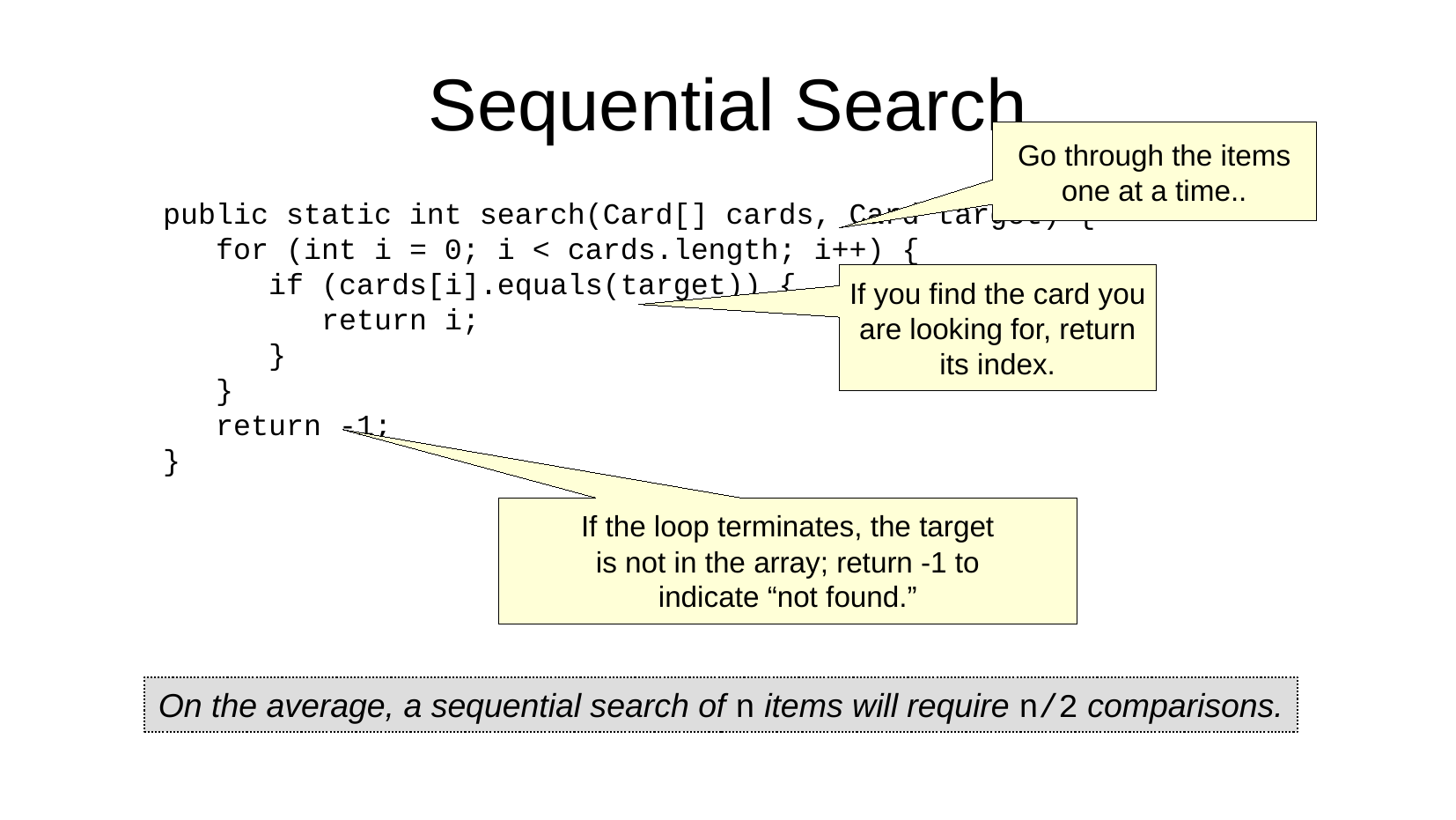

Sequential Search
Go through the items
one at a time..
public static int search(Card[] cards, Card target) {
   for (int i = 0; i < cards.length; i++) {
      if (cards[i].equals(target)) {
         return i;
      }
   }
   return -1;
}

If you find the card you
are looking for, return
its index.
If the loop terminates, the target
is not in the array; return -1 to
indicate “not found.”
On the average, a sequential search of n items will require n/2 comparisons.